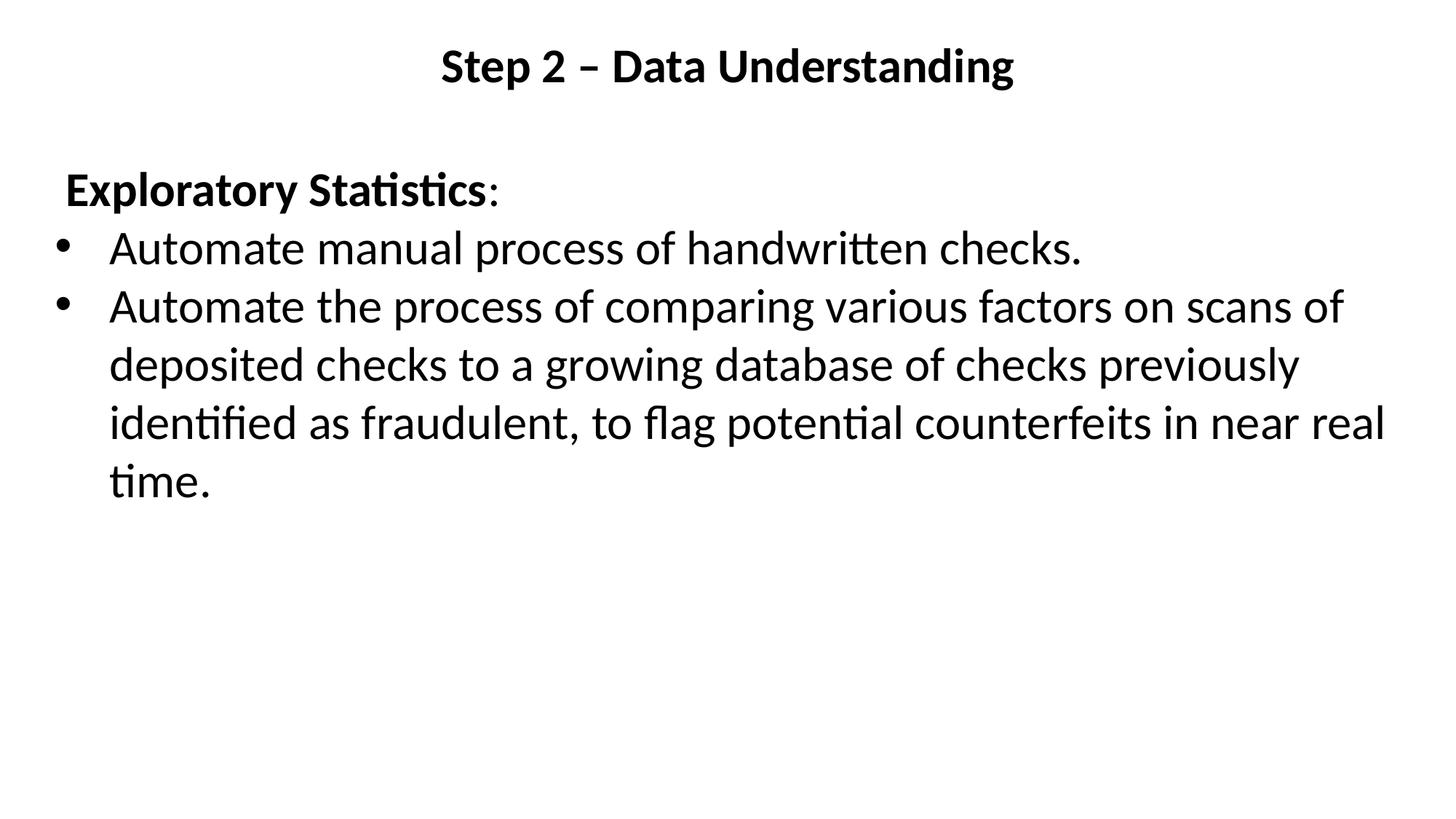

Step 2 – Data Understanding

 Exploratory Statistics:
Automate manual process of handwritten checks.
Automate the process of comparing various factors on scans of deposited checks to a growing database of checks previously identified as fraudulent, to flag potential counterfeits in near real time.